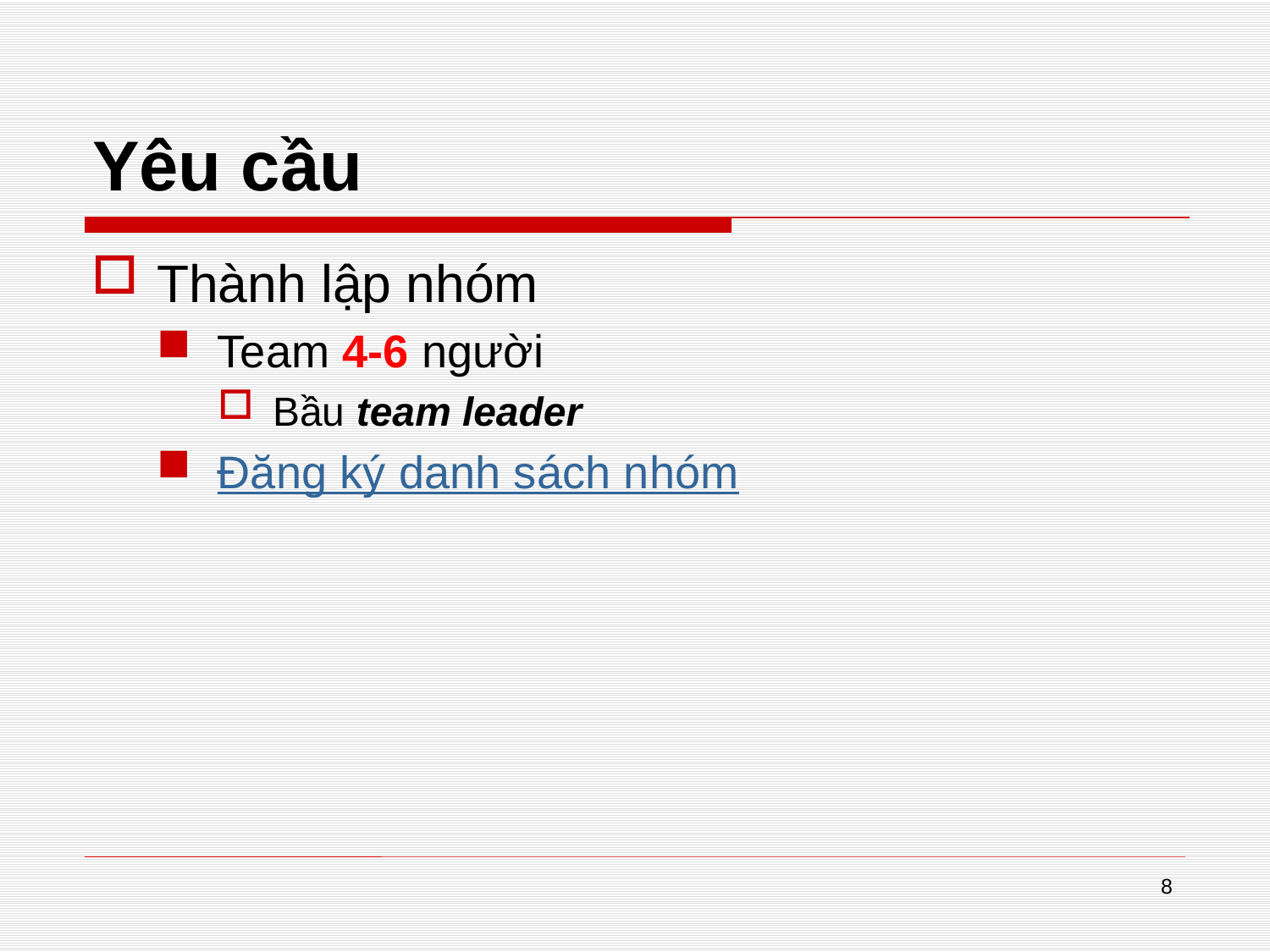

# Yêu cầu
Thành lập nhóm
Team 4-6 người
Bầu team leader
Đăng ký danh sách nhóm
8